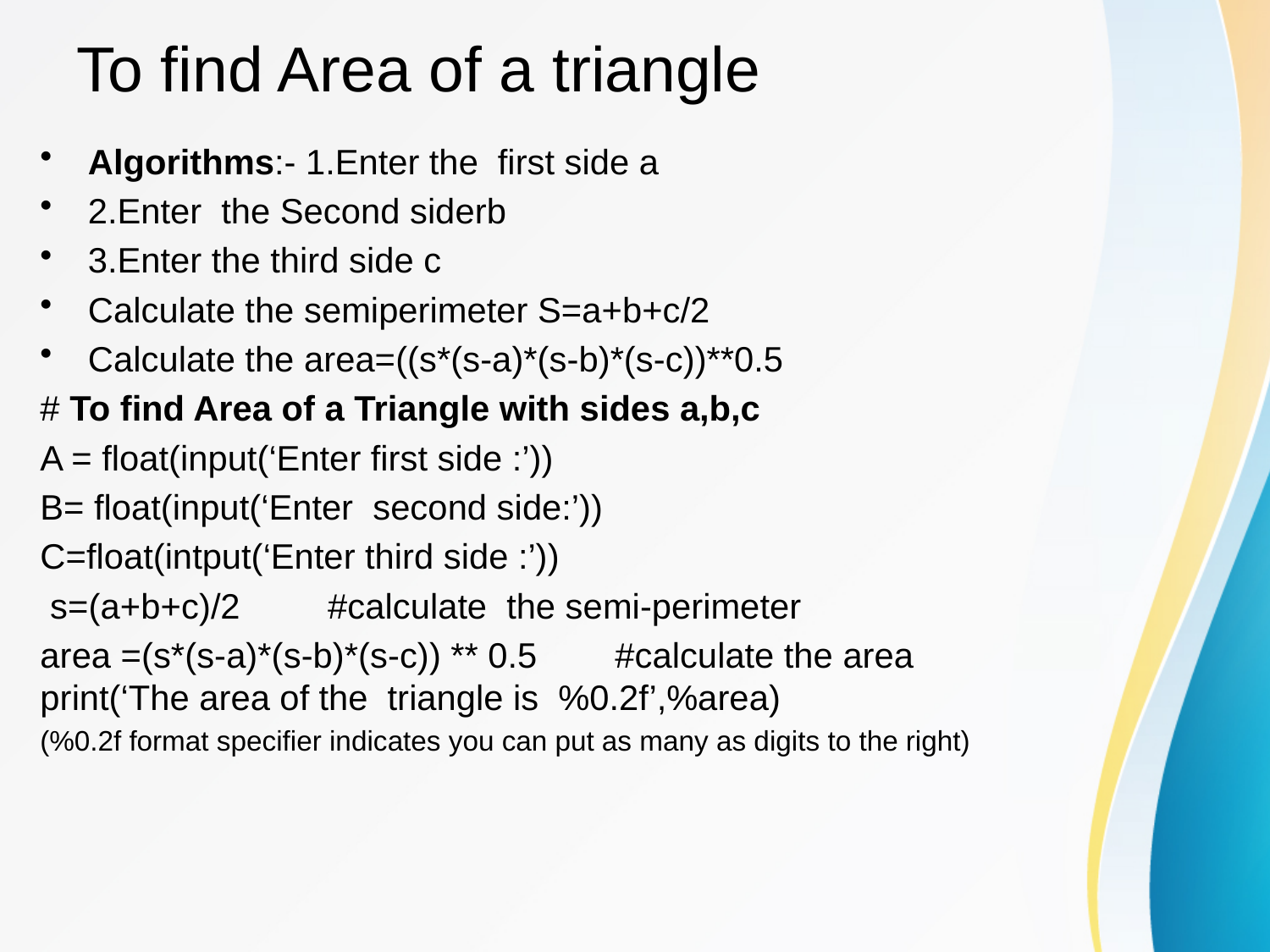

# To find Area of a triangle
Algorithms:- 1.Enter the  first side a
2.Enter  the Second siderb
3.Enter the third side c
Calculate the semiperimeter S=a+b+c/2
Calculate the area=((s*(s-a)*(s-b)*(s-c))**0.5
# To find Area of a Triangle with sides a,b,c
A = float(input(‘Enter first side :’))
B= float(input(‘Enter  second side:’))
C=float(intput(‘Enter third side :’))
 s=(a+b+c)/2         #calculate  the semi-perimeter
area =(s*(s-a)*(s-b)*(s-c)) ** 0.5        #calculate the area                  print(‘The area of the  triangle is  %0.2f’,%area)
(%0.2f format specifier indicates you can put as many as digits to the right)